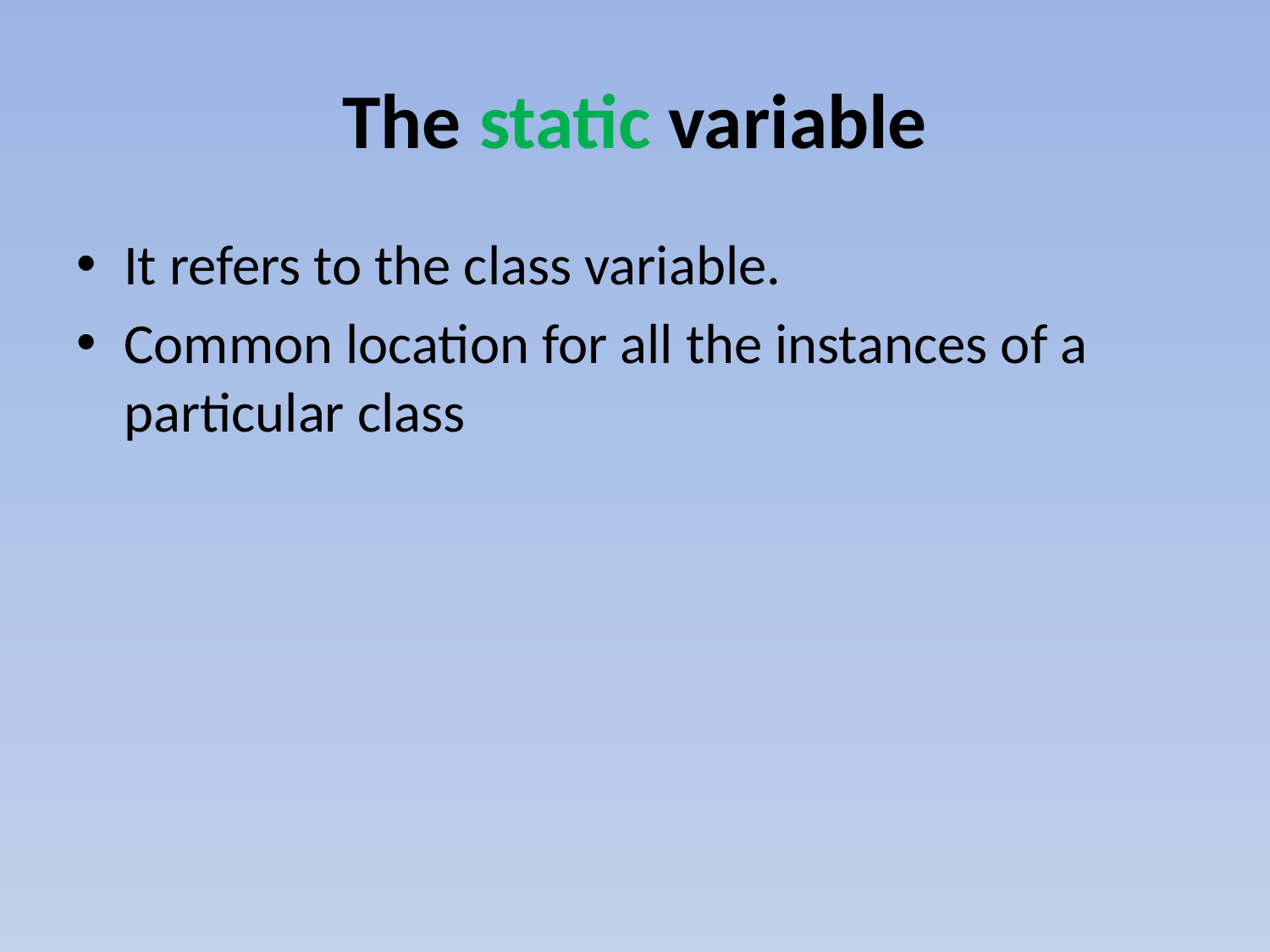

# The static variable
It refers to the class variable.
Common location for all the instances of a particular class